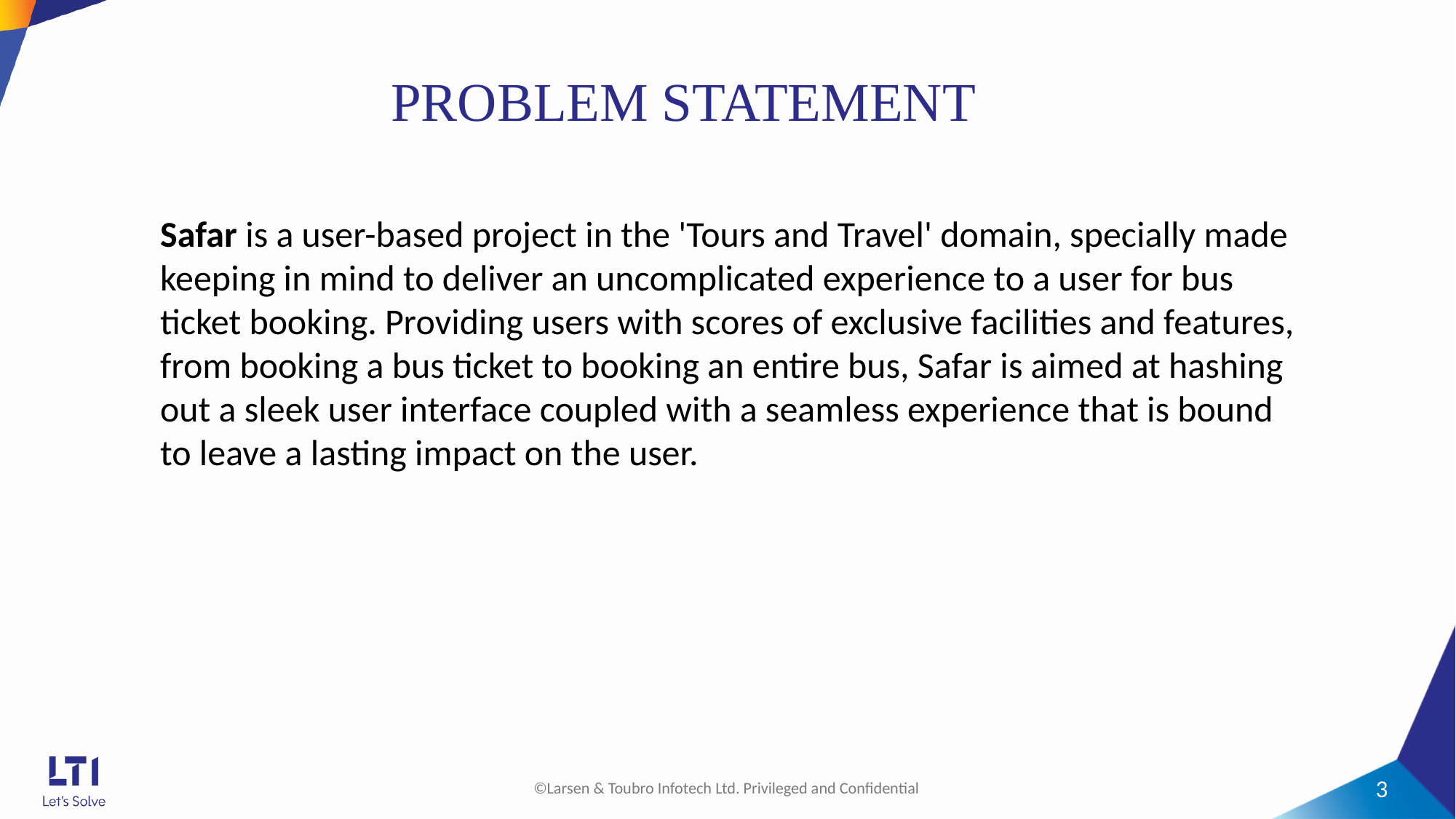

# PROBLEM STATEMENT
Safar is a user-based project in the 'Tours and Travel' domain, specially made keeping in mind to deliver an uncomplicated experience to a user for bus ticket booking. Providing users with scores of exclusive facilities and features, from booking a bus ticket to booking an entire bus, Safar is aimed at hashing out a sleek user interface coupled with a seamless experience that is bound to leave a lasting impact on the user.